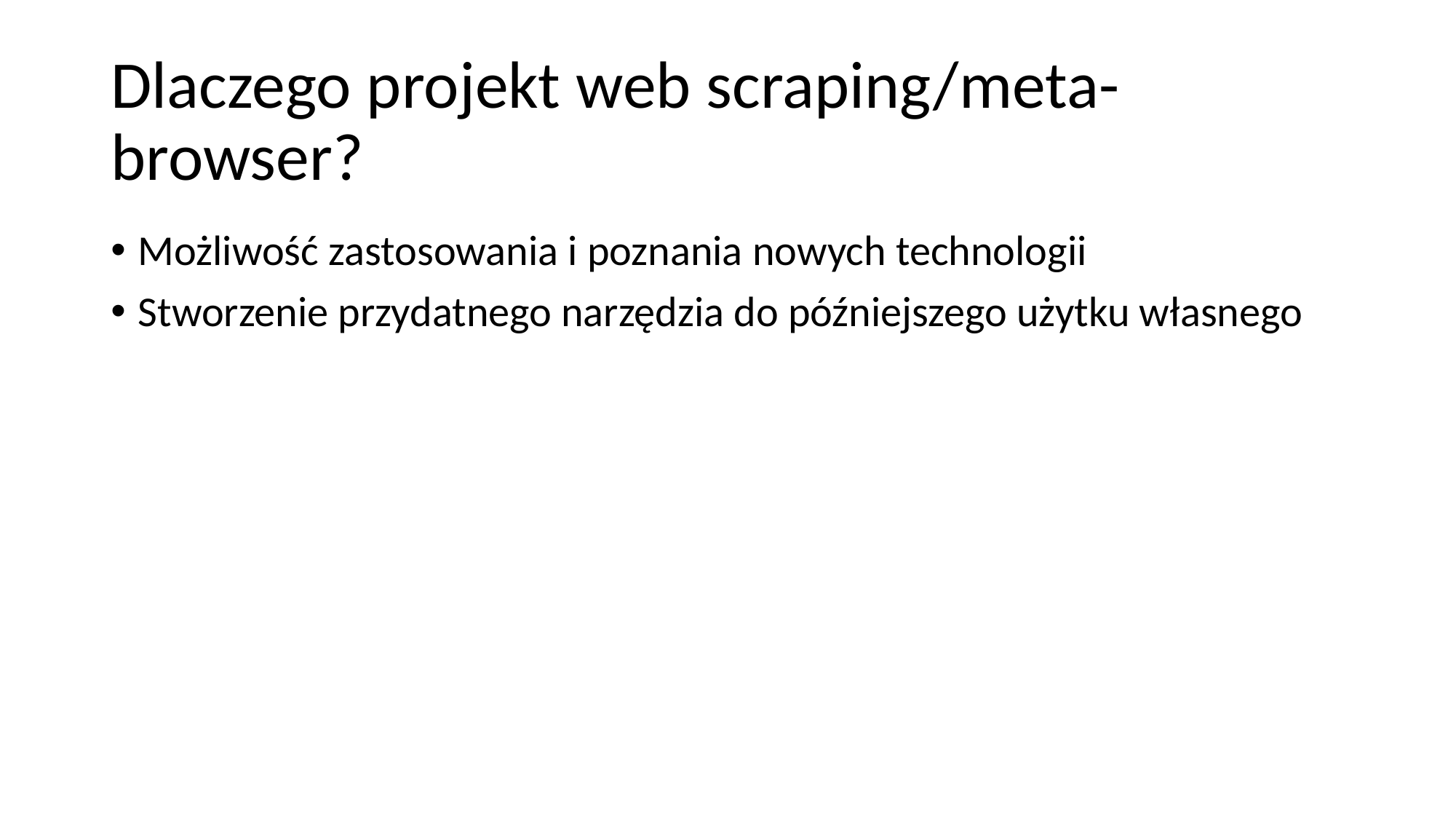

# Dlaczego projekt web scraping/meta-browser?
Możliwość zastosowania i poznania nowych technologii
Stworzenie przydatnego narzędzia do późniejszego użytku własnego